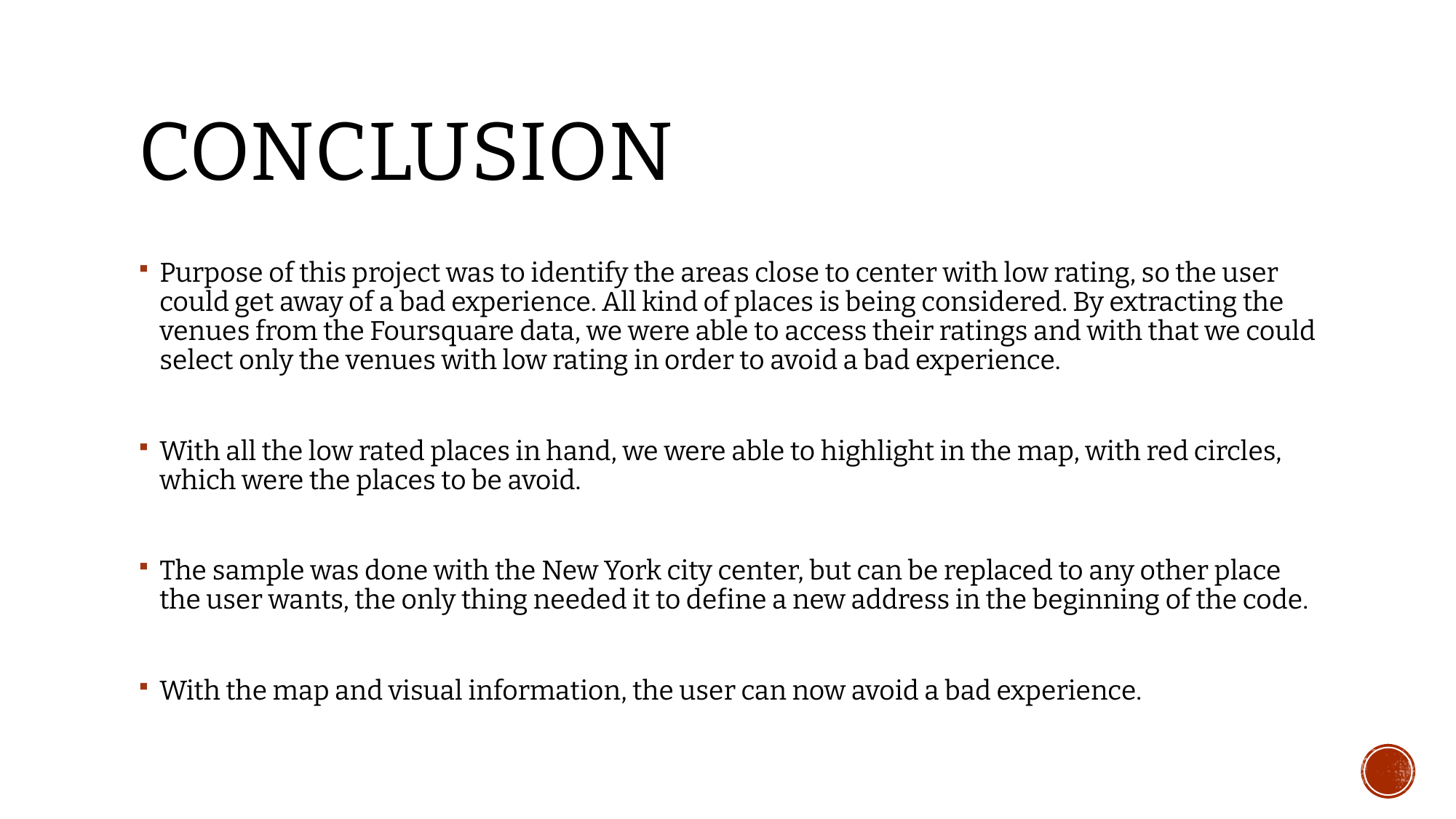

# Conclusion
Purpose of this project was to identify the areas close to center with low rating, so the user could get away of a bad experience. All kind of places is being considered. By extracting the venues from the Foursquare data, we were able to access their ratings and with that we could select only the venues with low rating in order to avoid a bad experience.

With all the low rated places in hand, we were able to highlight in the map, with red circles, which were the places to be avoid.

The sample was done with the New York city center, but can be replaced to any other place the user wants, the only thing needed it to define a new address in the beginning of the code.

With the map and visual information, the user can now avoid a bad experience.